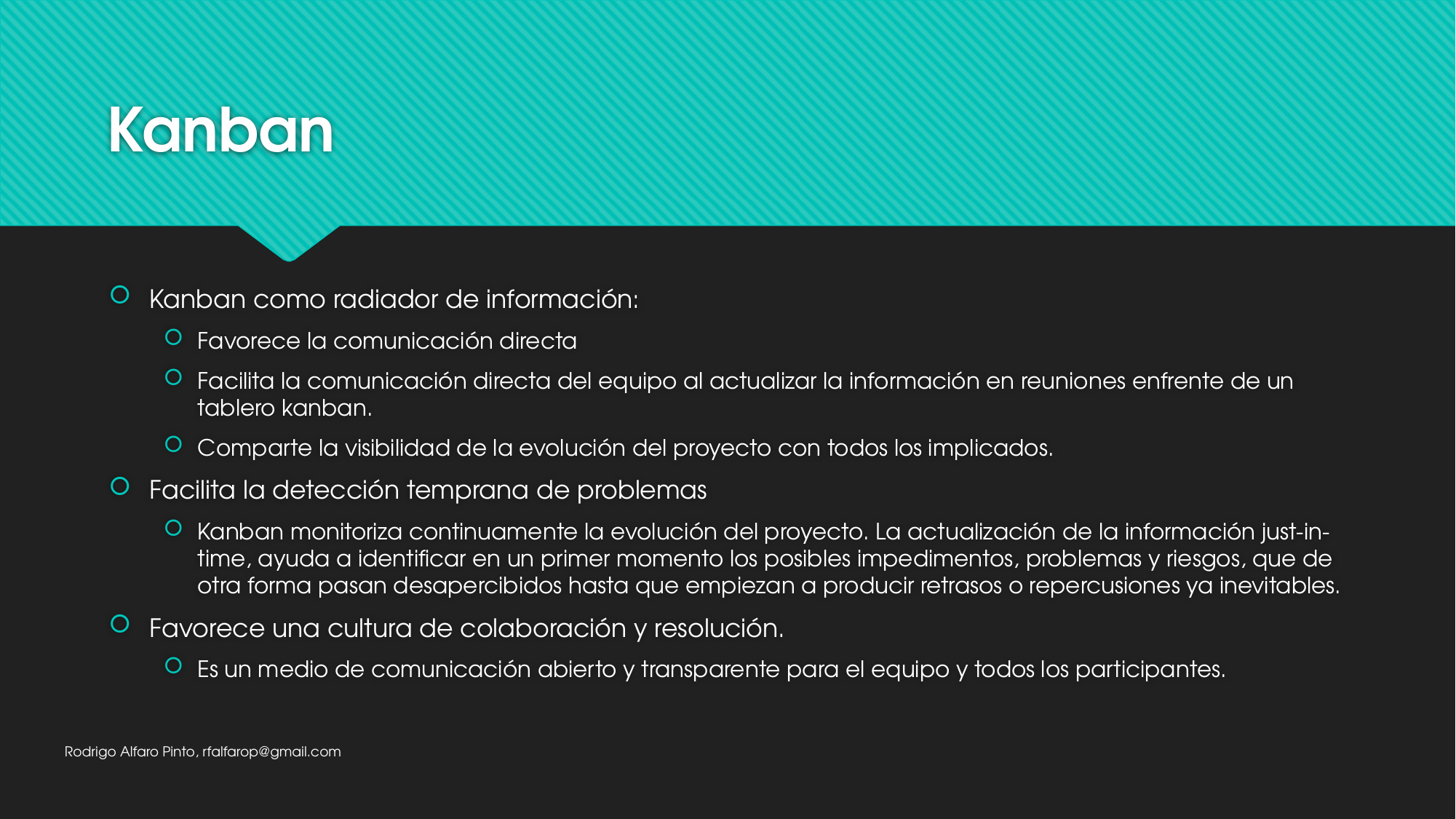

# Kanban
Kanban como radiador de información:
Favorece la comunicación directa
Facilita la comunicación directa del equipo al actualizar la información en reuniones enfrente de un tablero kanban.
Comparte la visibilidad de la evolución del proyecto con todos los implicados.
Facilita la detección temprana de problemas
Kanban monitoriza continuamente la evolución del proyecto. La actualización de la información just-in-time, ayuda a identificar en un primer momento los posibles impedimentos, problemas y riesgos, que de otra forma pasan desapercibidos hasta que empiezan a producir retrasos o repercusiones ya inevitables.
Favorece una cultura de colaboración y resolución.
Es un medio de comunicación abierto y transparente para el equipo y todos los participantes.
Rodrigo Alfaro Pinto, rfalfarop@gmail.com